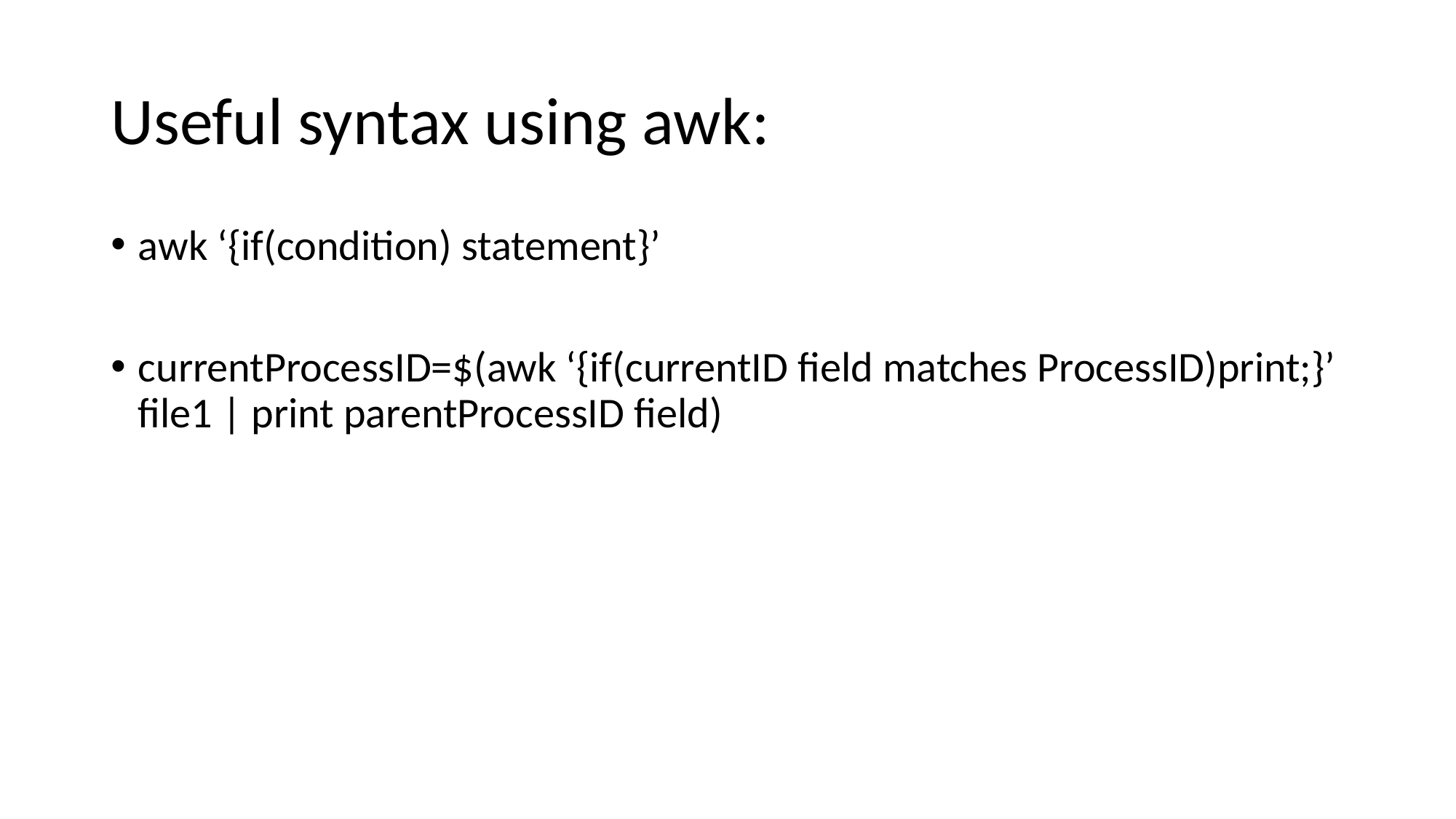

# Useful syntax using awk:
awk ‘{if(condition) statement}’

currentProcessID=$(awk ‘{if(currentID field matches ProcessID)print;}’ file1 | print parentProcessID field)